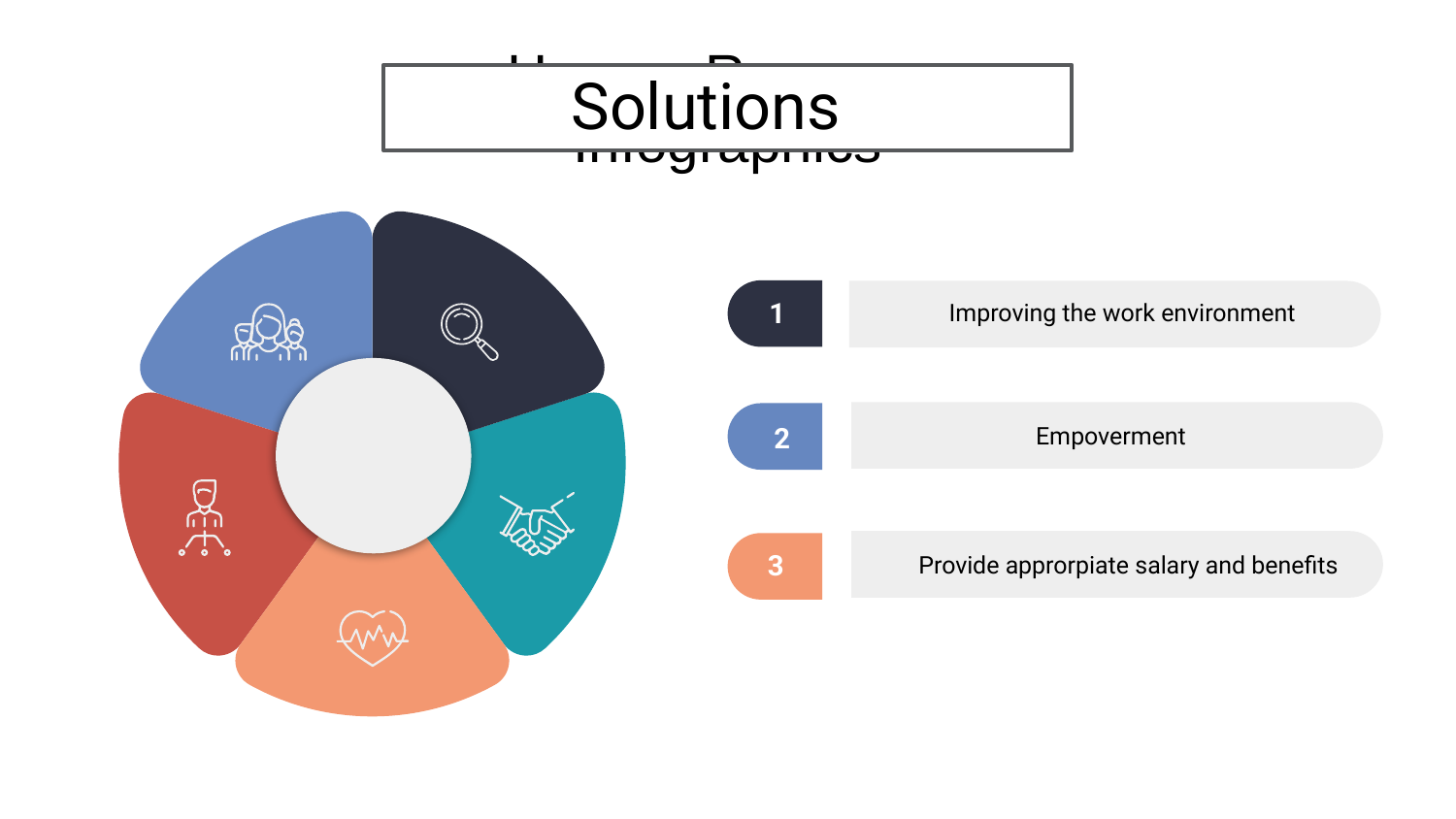

Solutions

1
Improving the work environment

2
Empoverment

3
Provide approrpiate salary and benefits